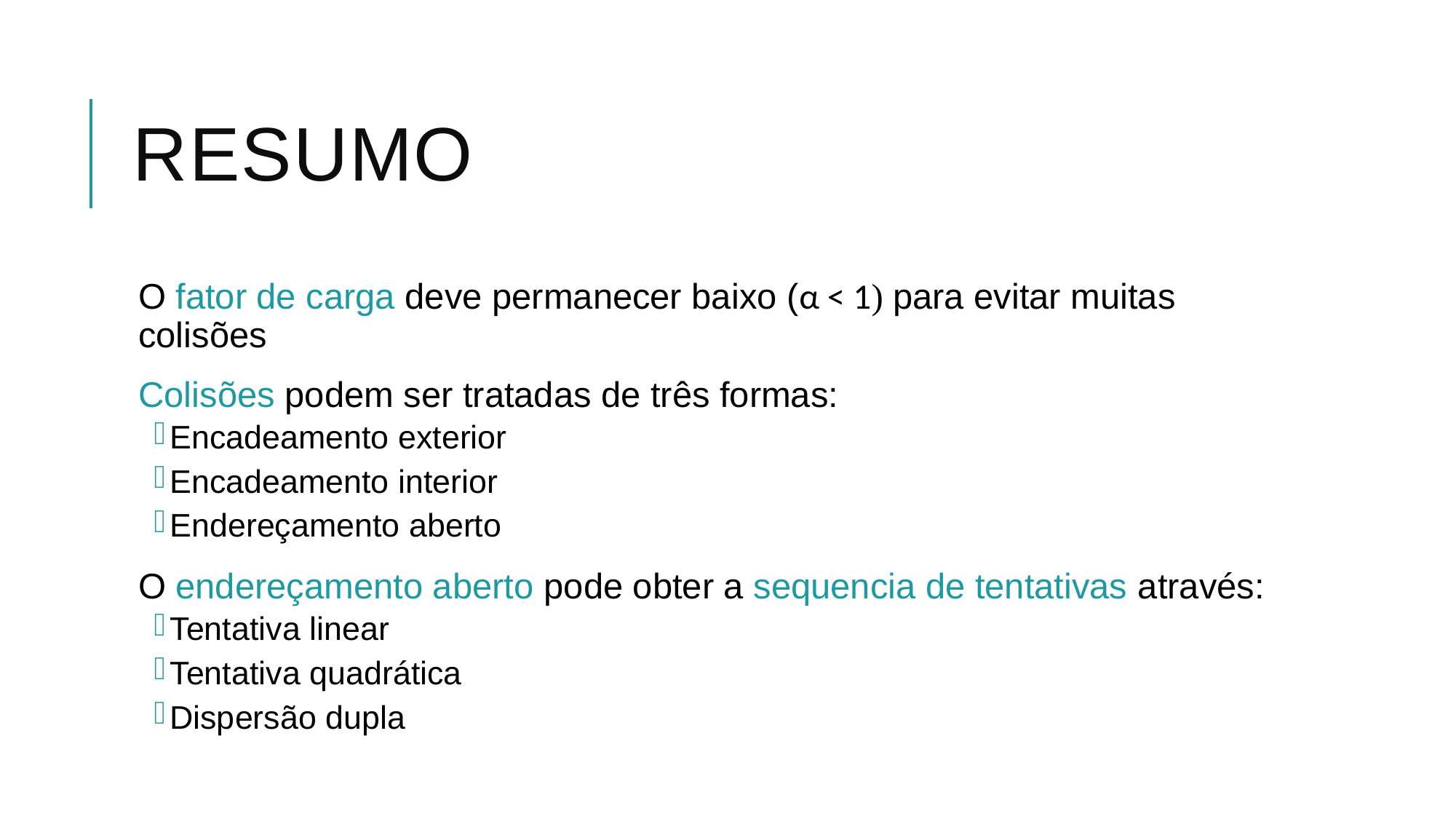

# Resumo
O fator de carga deve permanecer baixo (α < 1) para evitar muitas colisões
Colisões podem ser tratadas de três formas:
Encadeamento exterior
Encadeamento interior
Endereçamento aberto
O endereçamento aberto pode obter a sequencia de tentativas através:
Tentativa linear
Tentativa quadrática
Dispersão dupla